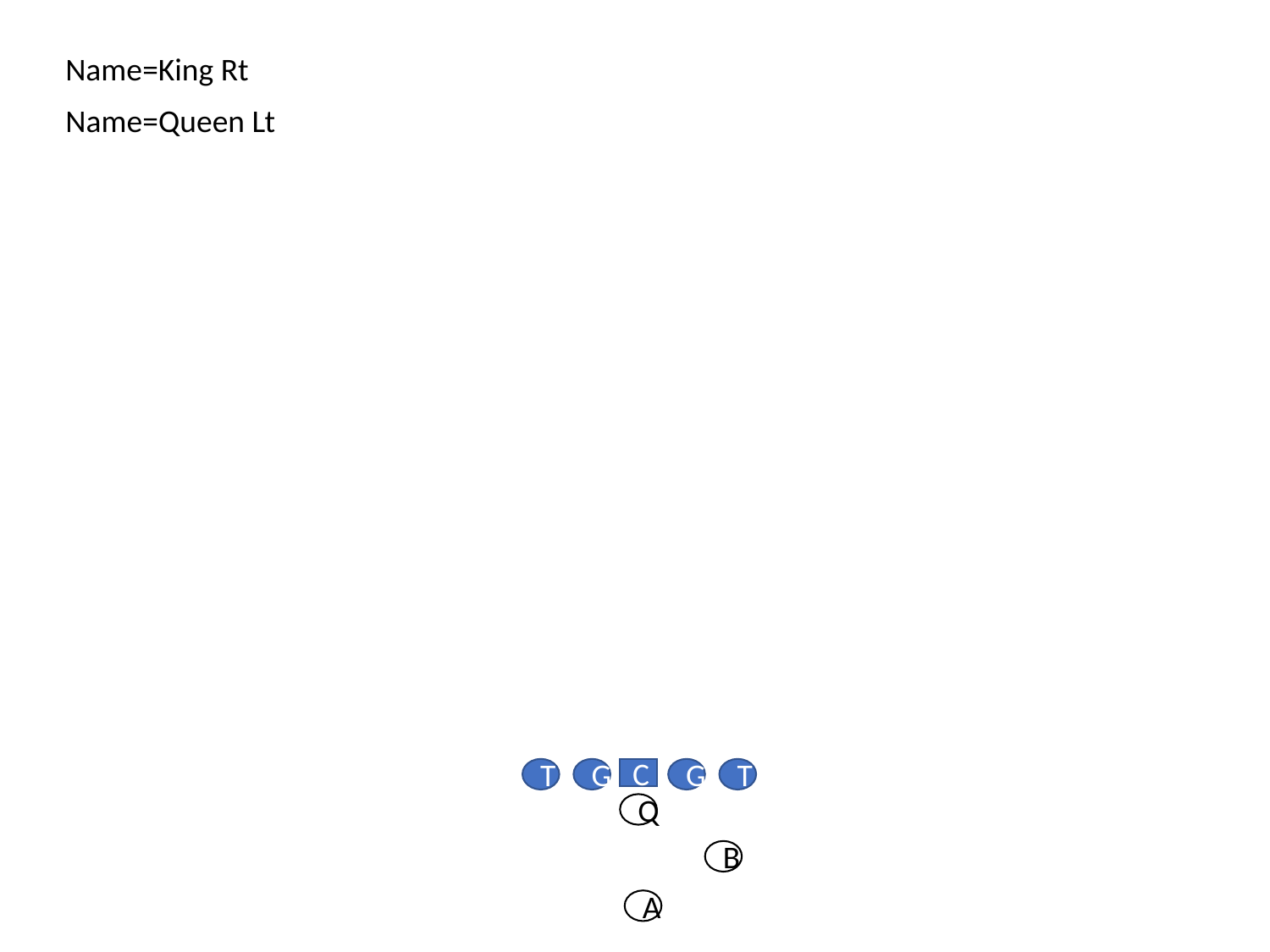

Name=King Rt
Name=Queen Lt
T
G
C
G
T
Q
B
A